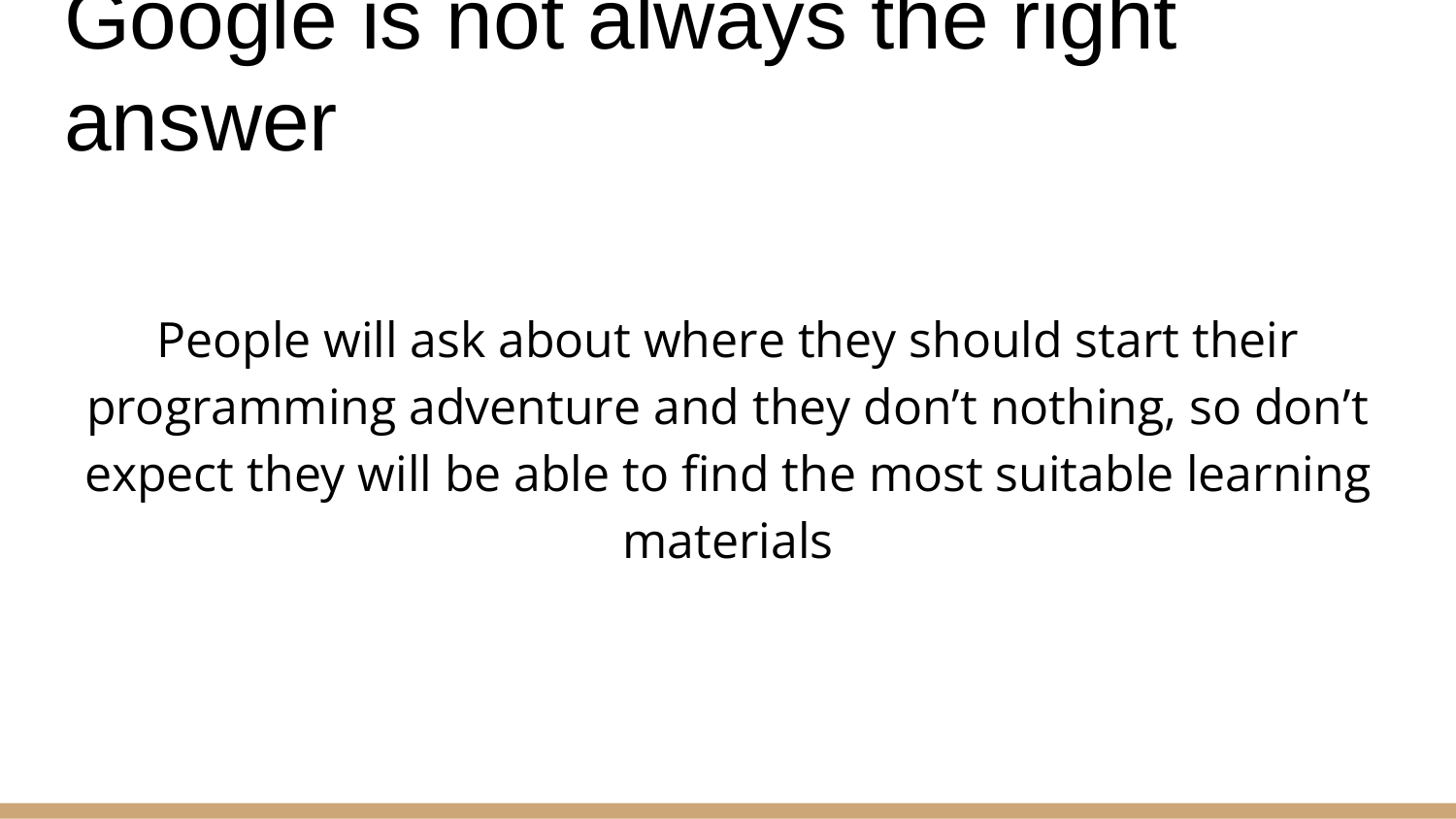

# Google is not always the right answer

People will ask about where they should start their programming adventure and they don’t nothing, so don’t expect they will be able to find the most suitable learning materials